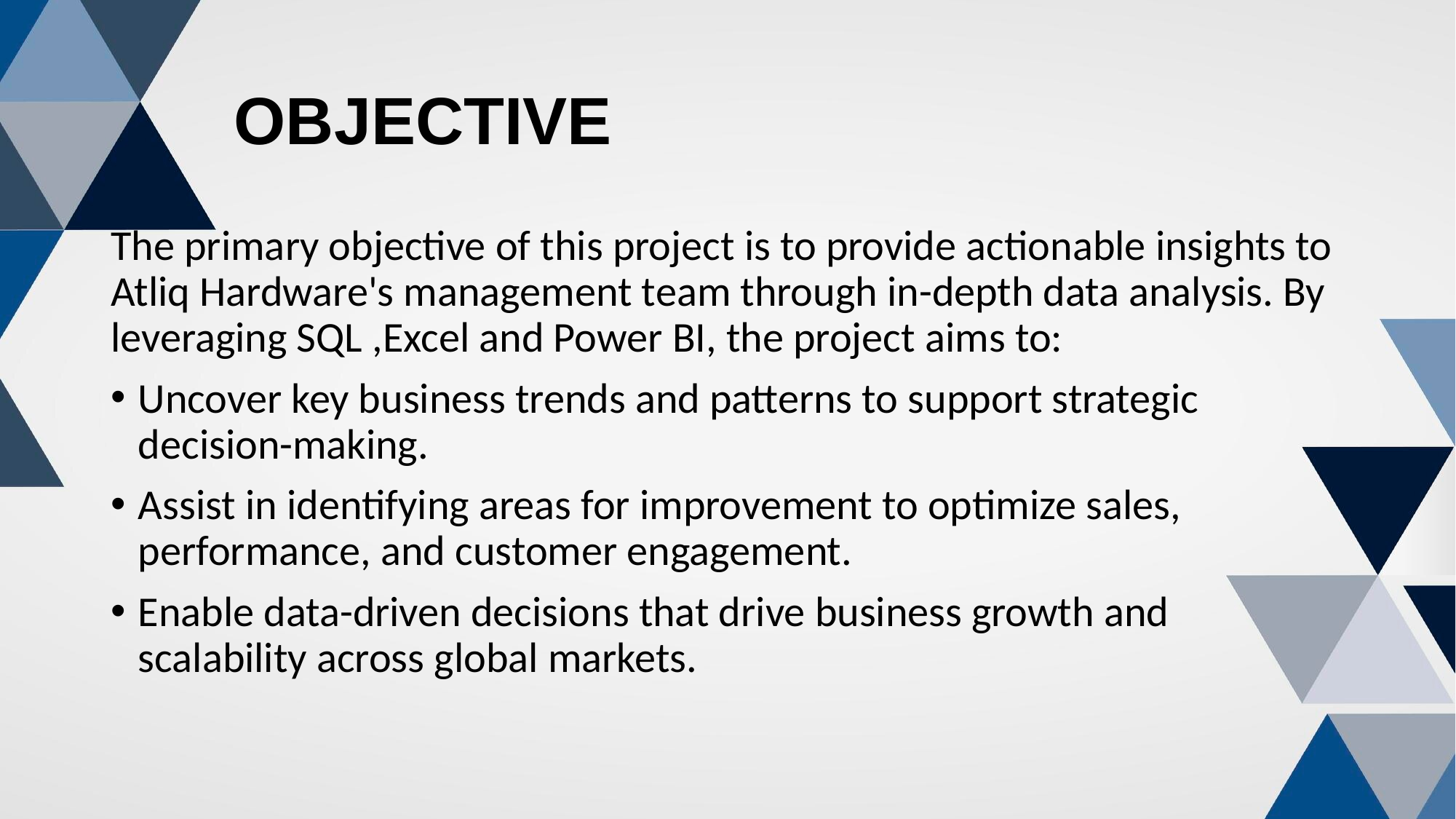

# OBJECTIVE
The primary objective of this project is to provide actionable insights to Atliq Hardware's management team through in-depth data analysis. By leveraging SQL ,Excel and Power BI, the project aims to:
Uncover key business trends and patterns to support strategic decision-making.
Assist in identifying areas for improvement to optimize sales, performance, and customer engagement.
Enable data-driven decisions that drive business growth and scalability across global markets.